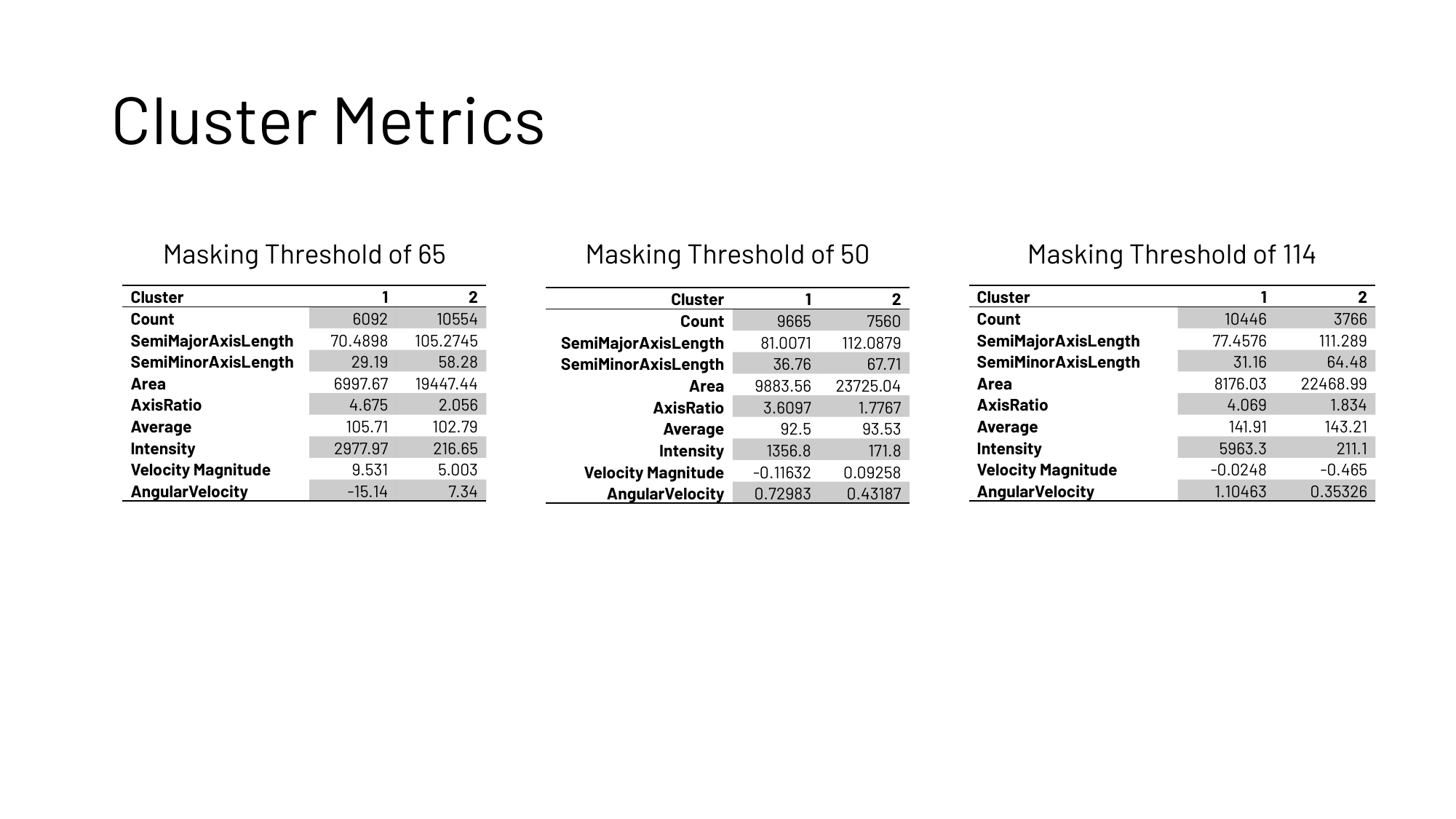

# Cluster Metrics
Masking Threshold of 65
Masking Threshold of 50
Masking Threshold of 114
| Cluster | 1 | 2 |
| --- | --- | --- |
| Count | 6092 | 10554 |
| SemiMajorAxisLength | 70.4898 | 105.2745 |
| SemiMinorAxisLength | 29.19 | 58.28 |
| Area | 6997.67 | 19447.44 |
| AxisRatio | 4.675 | 2.056 |
| Average | 105.71 | 102.79 |
| Intensity | 2977.97 | 216.65 |
| Velocity Magnitude | 9.531 | 5.003 |
| AngularVelocity | -15.14 | 7.34 |
| Cluster | 1 | 2 |
| --- | --- | --- |
| Count | 10446 | 3766 |
| SemiMajorAxisLength | 77.4576 | 111.289 |
| SemiMinorAxisLength | 31.16 | 64.48 |
| Area | 8176.03 | 22468.99 |
| AxisRatio | 4.069 | 1.834 |
| Average | 141.91 | 143.21 |
| Intensity | 5963.3 | 211.1 |
| Velocity Magnitude | -0.0248 | -0.465 |
| AngularVelocity | 1.10463 | 0.35326 |
| Cluster | 1 | 2 |
| --- | --- | --- |
| Count | 9665 | 7560 |
| SemiMajorAxisLength | 81.0071 | 112.0879 |
| SemiMinorAxisLength | 36.76 | 67.71 |
| Area | 9883.56 | 23725.04 |
| AxisRatio | 3.6097 | 1.7767 |
| Average | 92.5 | 93.53 |
| Intensity | 1356.8 | 171.8 |
| Velocity Magnitude | -0.11632 | 0.09258 |
| AngularVelocity | 0.72983 | 0.43187 |